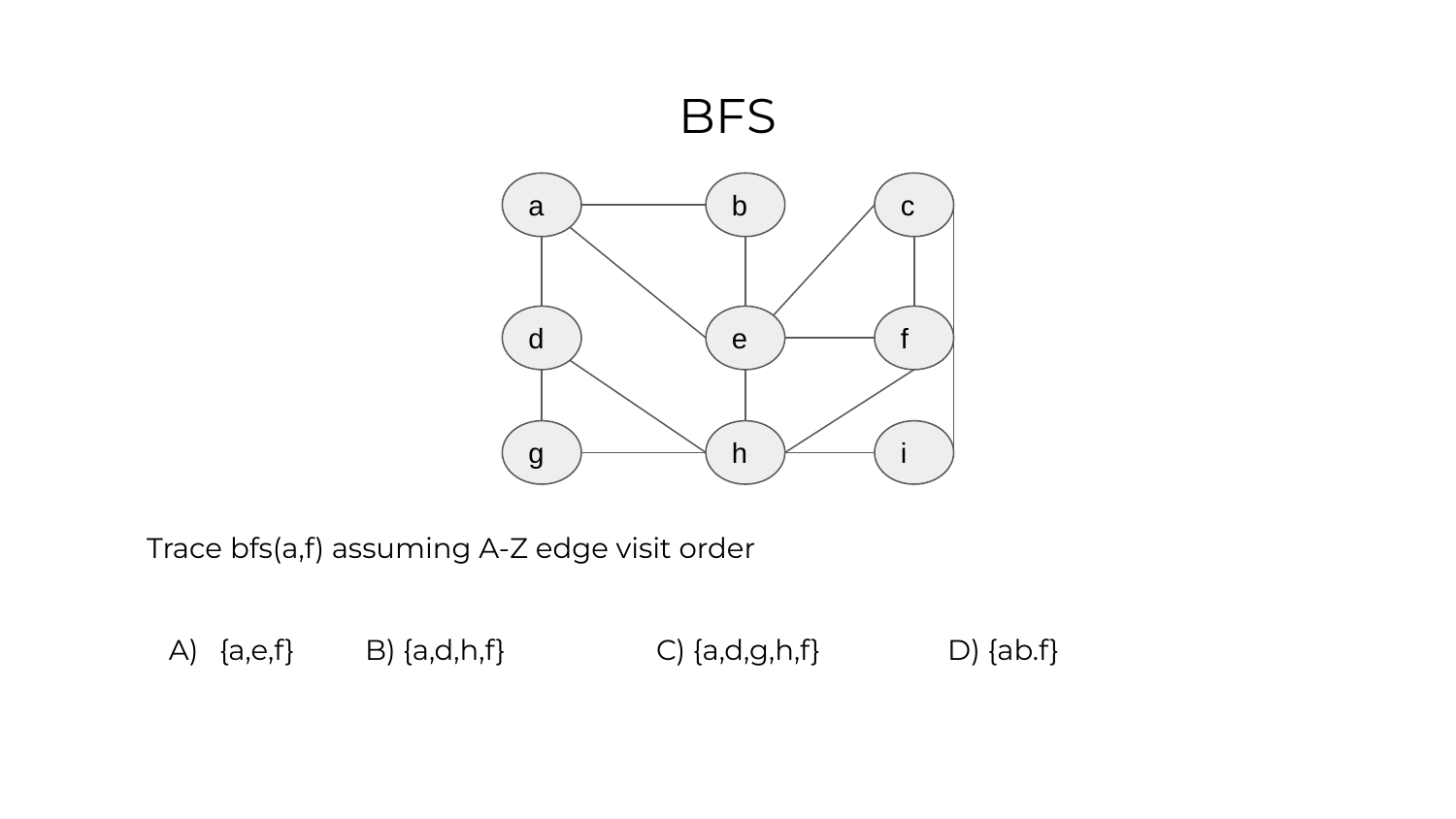

# BFS
b
c
a
e
d
f
g
h
i
Trace bfs(a,f) assuming A-Z edge visit order

{a,e,f}	B) {a,d,h,f} 	C) {a,d,g,h,f}   	D) {ab.f}